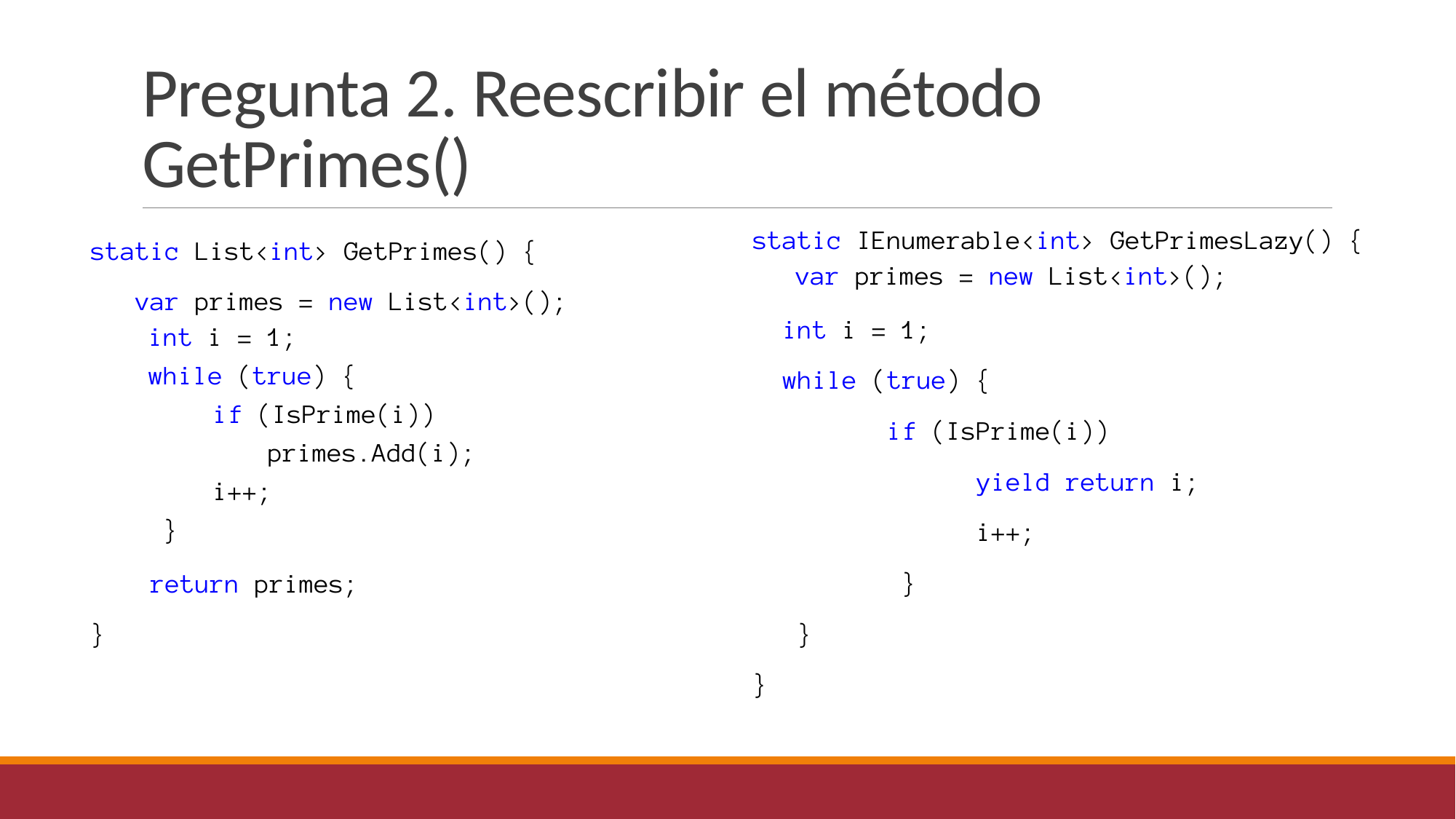

# Pregunta 2. Reescribir el método GetPrimes()
static IEnumerable<int> GetPrimesLazy() {
  var primes = new List<int>();
  int i = 1;
  while (true) {
         if (IsPrime(i))
               yield return i;
               i++;
          }
   }
}
static List<int> GetPrimes() {
   var primes = new List<int>();
   int i = 1;
   while (true) {
	if (IsPrime(i))
           primes.Add(i);
	i++;
    }
    return primes;
}